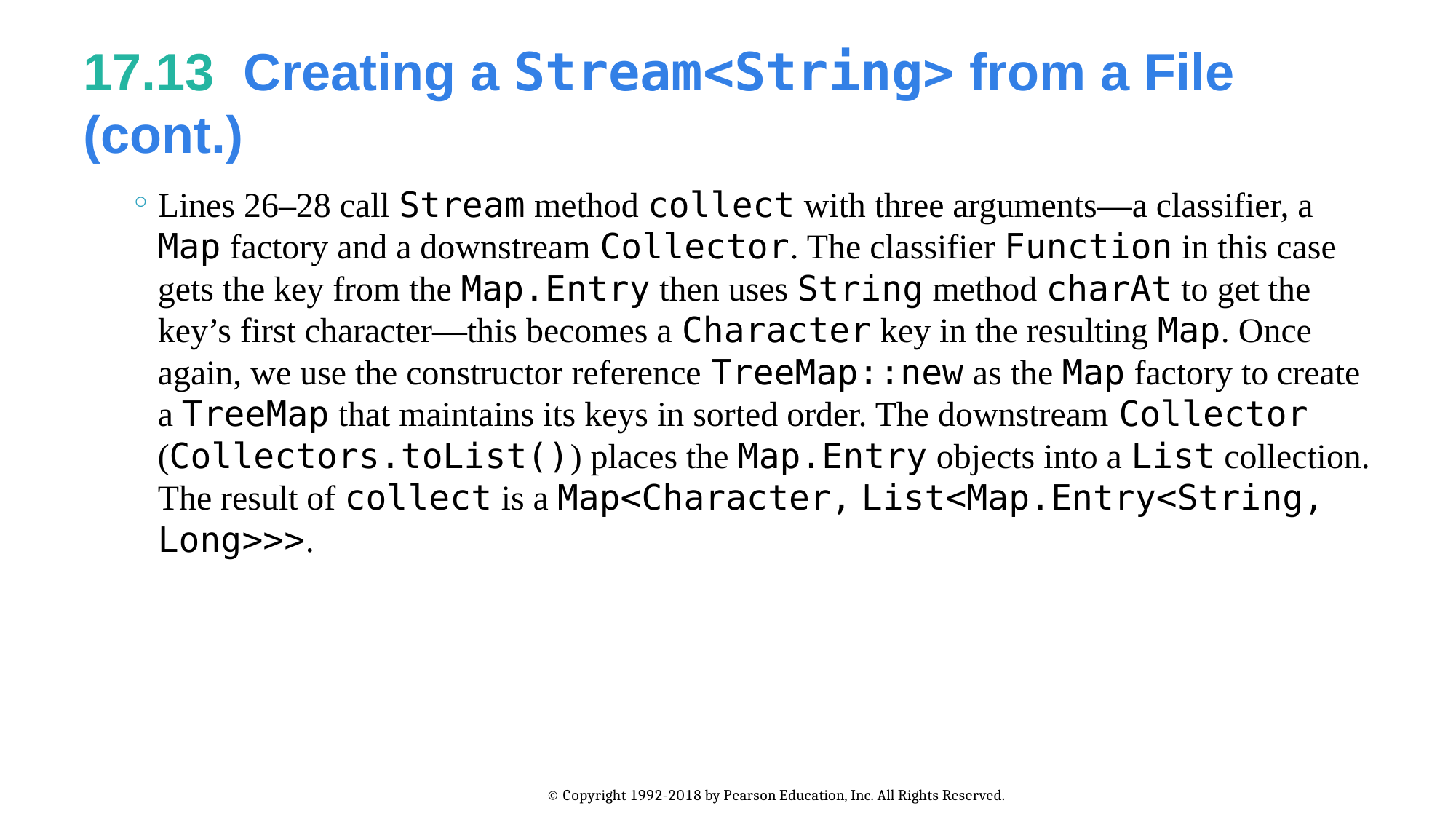

# 17.13  Creating a Stream<String> from a File (cont.)
Lines 26–28 call Stream method collect with three arguments—a classifier, a Map factory and a downstream Collector. The classifier Function in this case gets the key from the Map.Entry then uses String method charAt to get the key’s first character—this becomes a Character key in the resulting Map. Once again, we use the constructor reference TreeMap::new as the Map factory to create a TreeMap that maintains its keys in sorted order. The downstream Collector (Collectors.toList()) places the Map.Entry objects into a List collection. The result of collect is a Map<Character, List<Map.Entry<String, Long>>>.
© Copyright 1992-2018 by Pearson Education, Inc. All Rights Reserved.